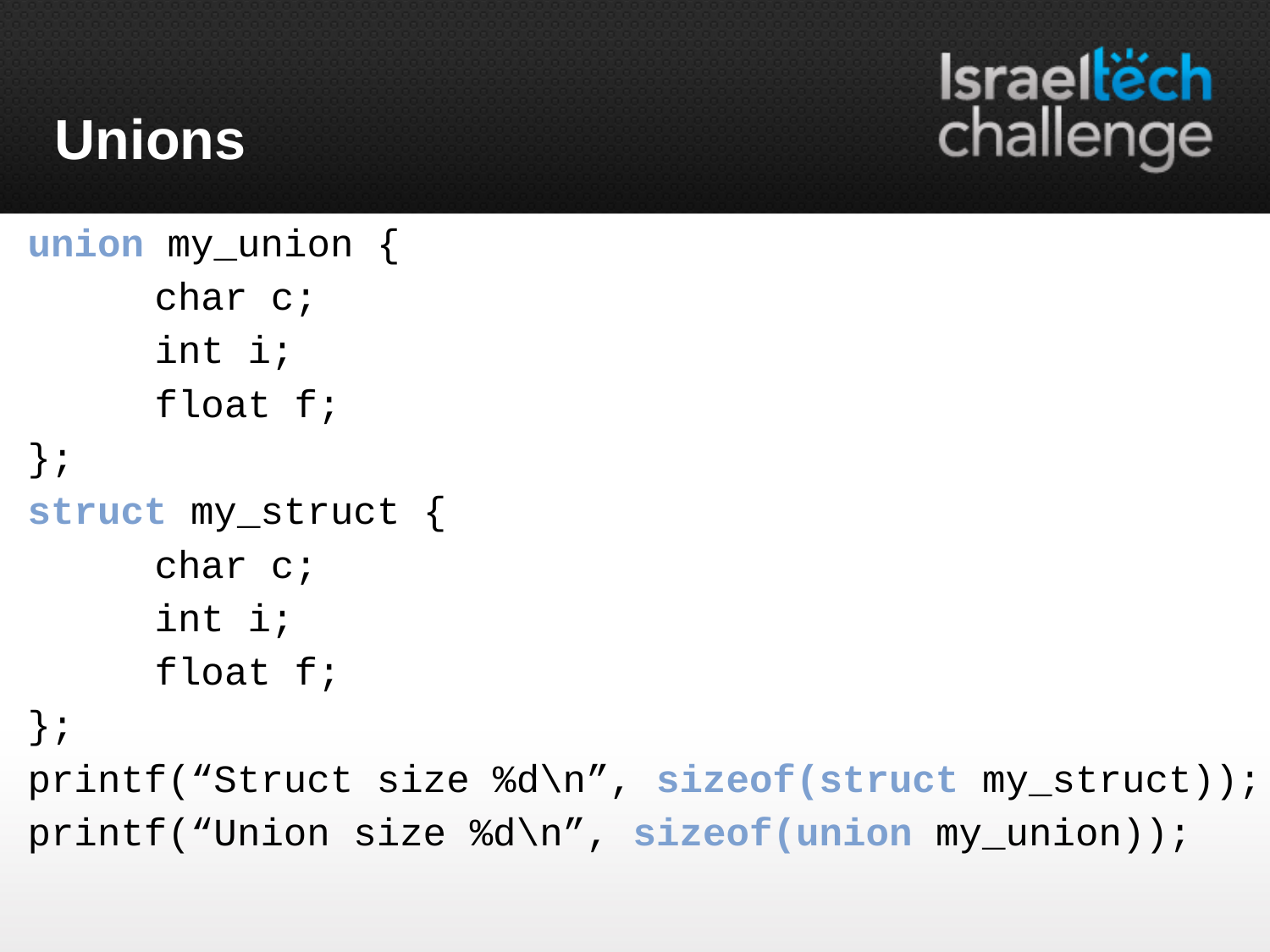

# Unions
union my_union {
	char c;
	int i;
	float f;
};
struct my_struct {
	char c;
	int i;
	float f;
};
printf(“Struct size %d\n”, sizeof(struct my_struct));
printf(“Union size %d\n”, sizeof(union my_union));